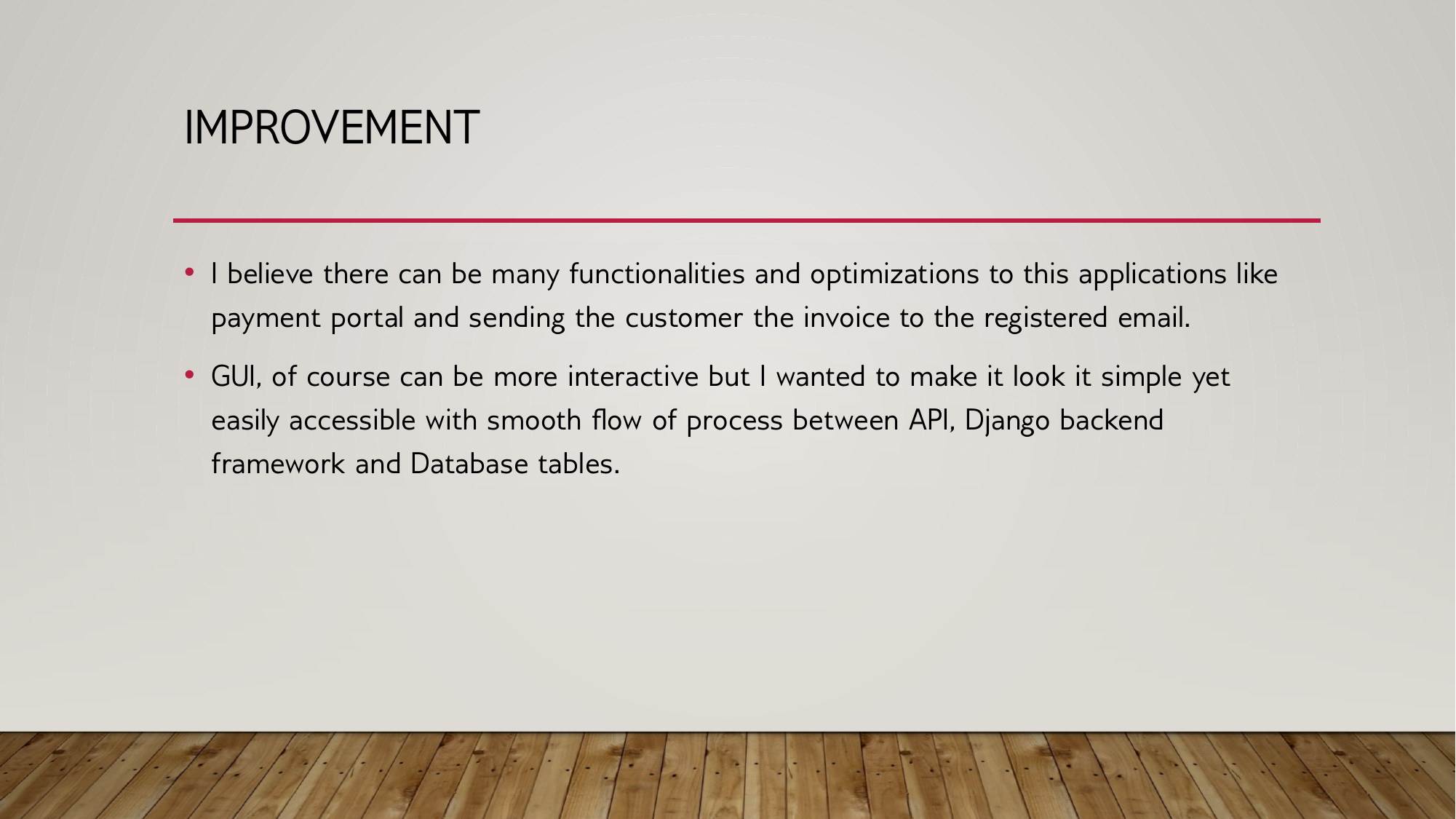

# IMPROVEMENT
I believe there can be many functionalities and optimizations to this applications like payment portal and sending the customer the invoice to the registered email.
GUI, of course can be more interactive but I wanted to make it look it simple yet easily accessible with smooth flow of process between API, Django backend framework and Database tables.